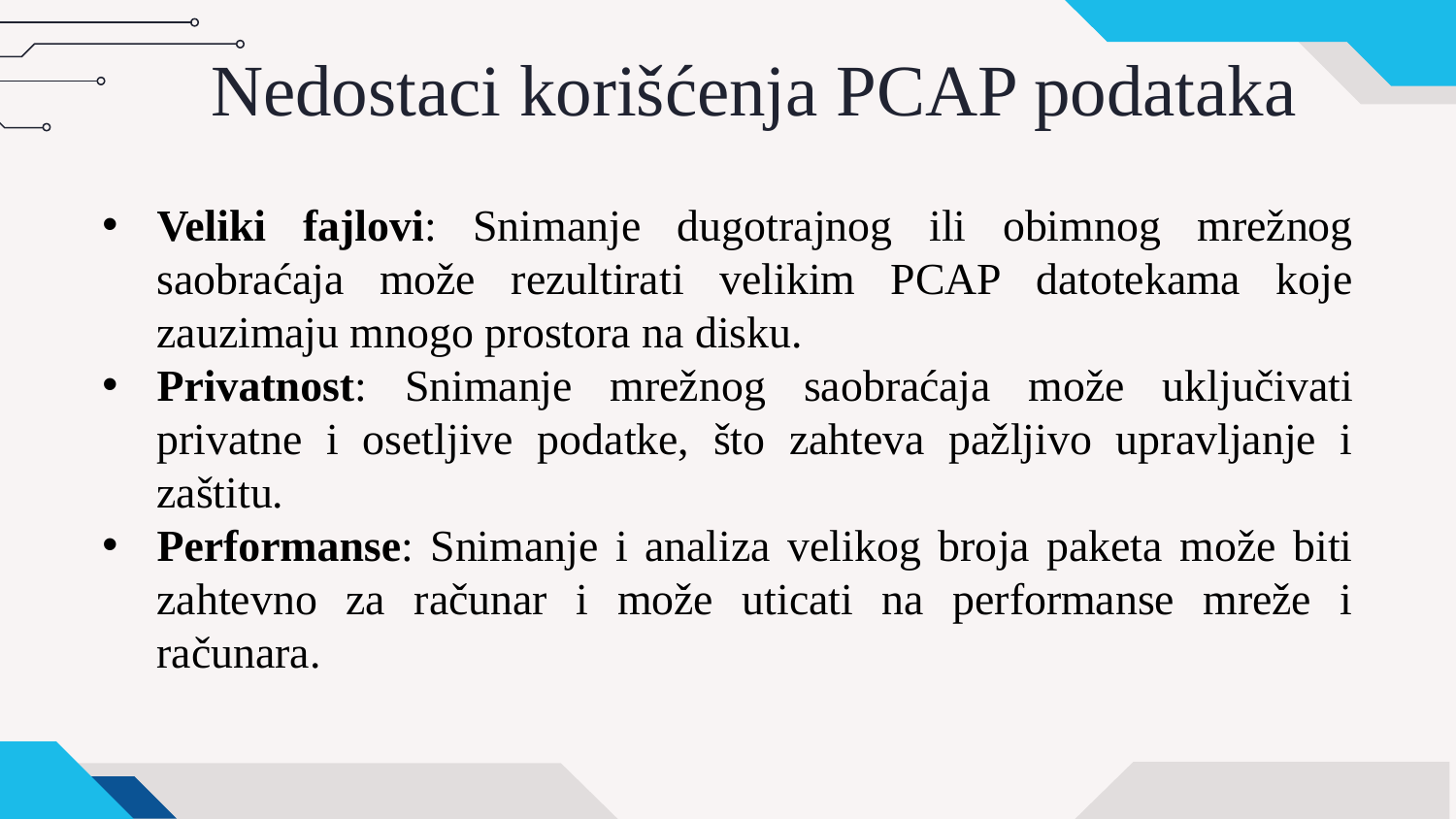

# Nedostaci korišćenja PCAP podataka
Veliki fajlovi: Snimanje dugotrajnog ili obimnog mrežnog saobraćaja može rezultirati velikim PCAP datotekama koje zauzimaju mnogo prostora na disku.
Privatnost: Snimanje mrežnog saobraćaja može uključivati privatne i osetljive podatke, što zahteva pažljivo upravljanje i zaštitu.
Performanse: Snimanje i analiza velikog broja paketa može biti zahtevno za računar i može uticati na performanse mreže i računara.